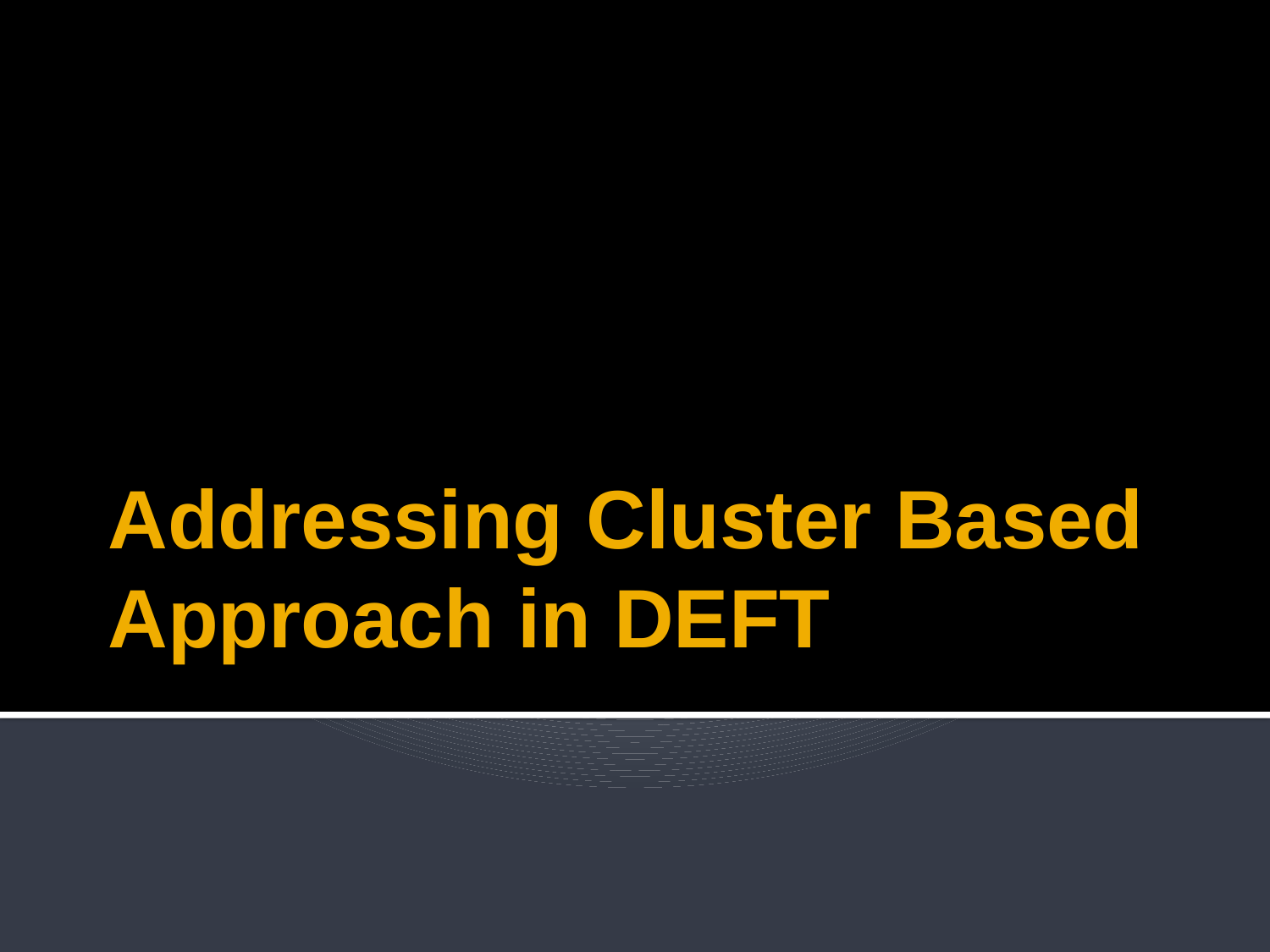

# Addressing Cluster Based Approach in DEFT